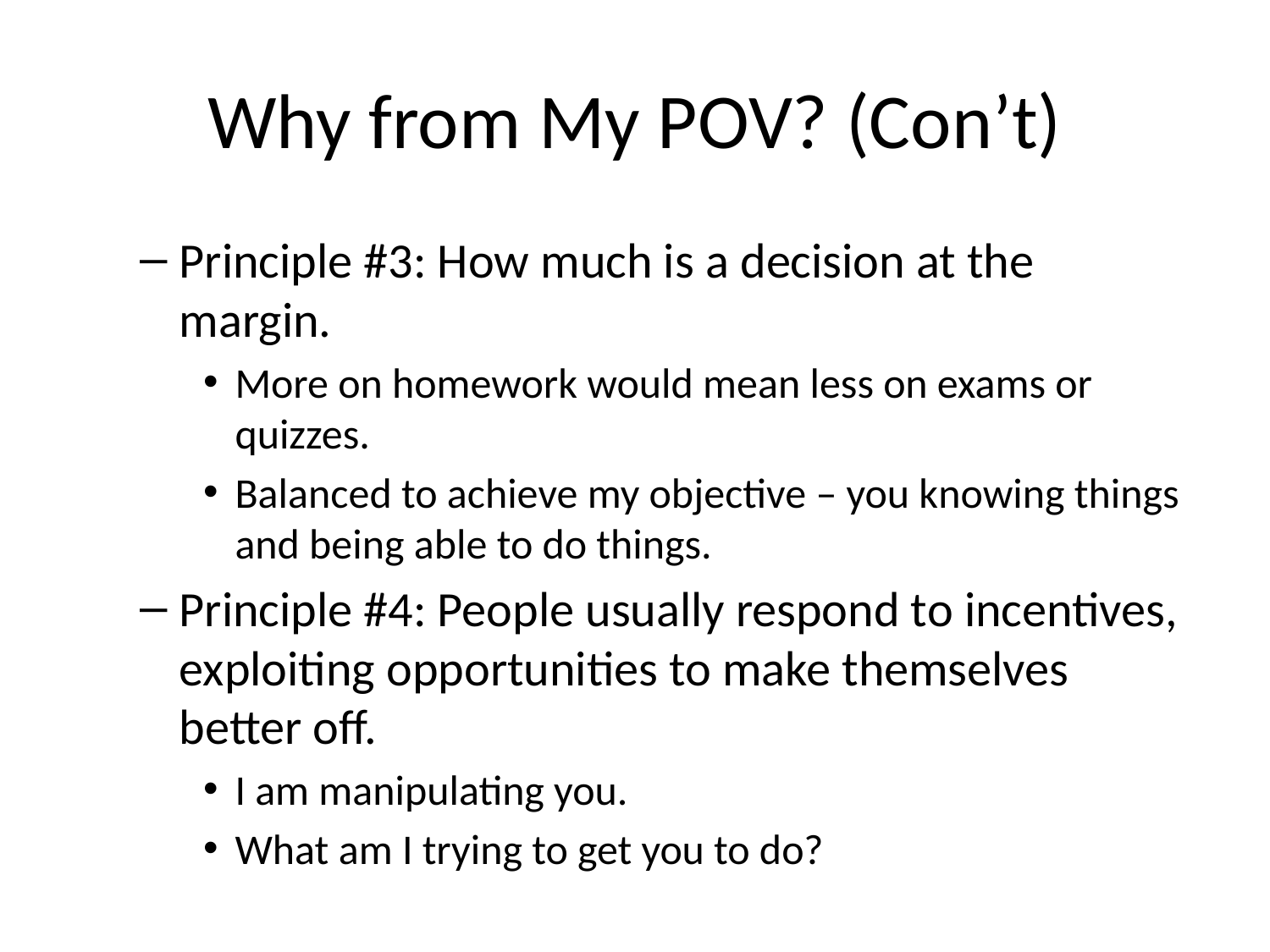

# Why from My POV? (Con’t)
Principle #3: How much is a decision at the margin.
More on homework would mean less on exams or quizzes.
Balanced to achieve my objective – you knowing things and being able to do things.
Principle #4: People usually respond to incentives, exploiting opportunities to make themselves better off.
I am manipulating you.
What am I trying to get you to do?